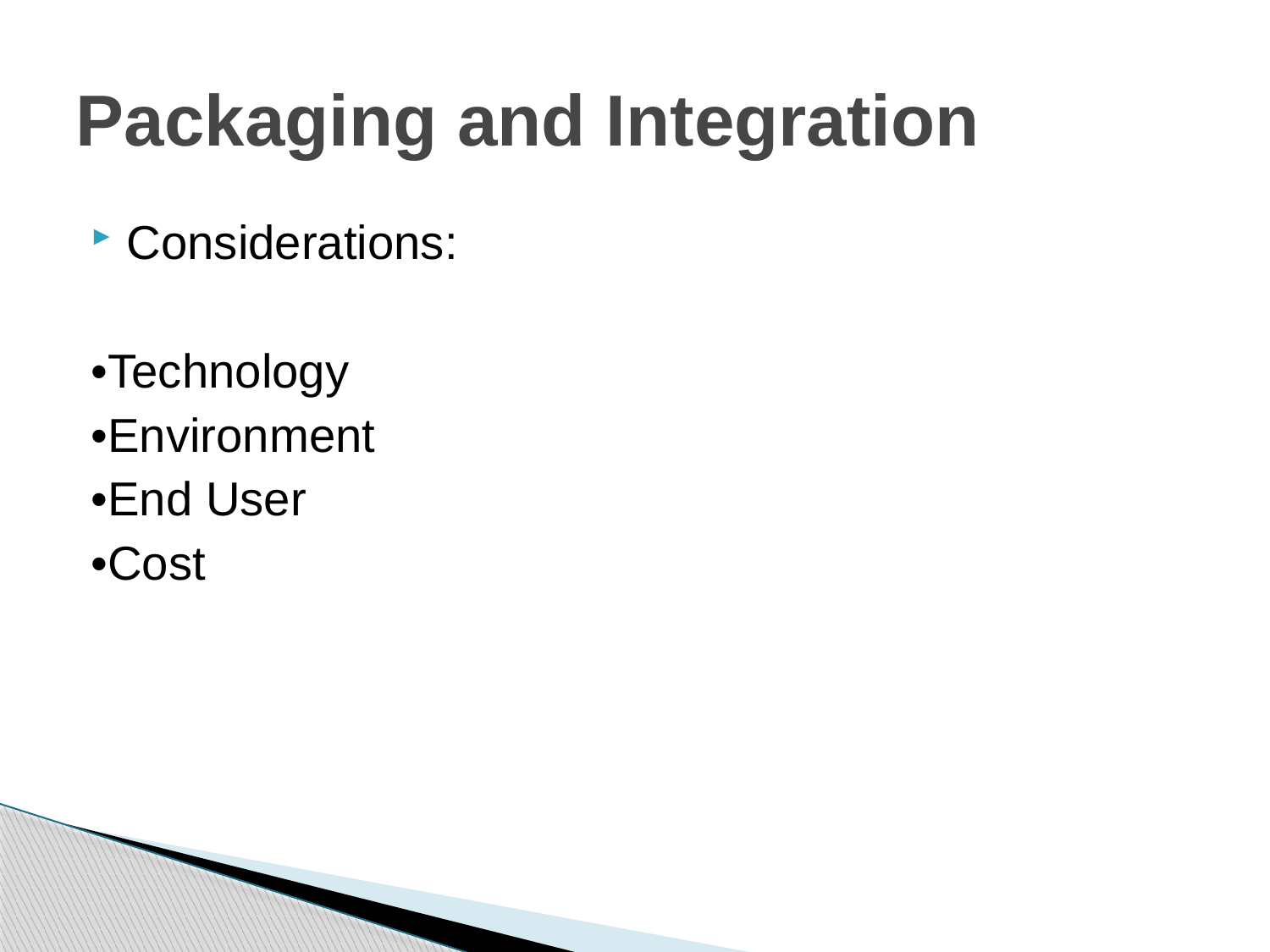

# Packaging and Integration
Considerations:

•Technology
•Environment
•End User
•Cost